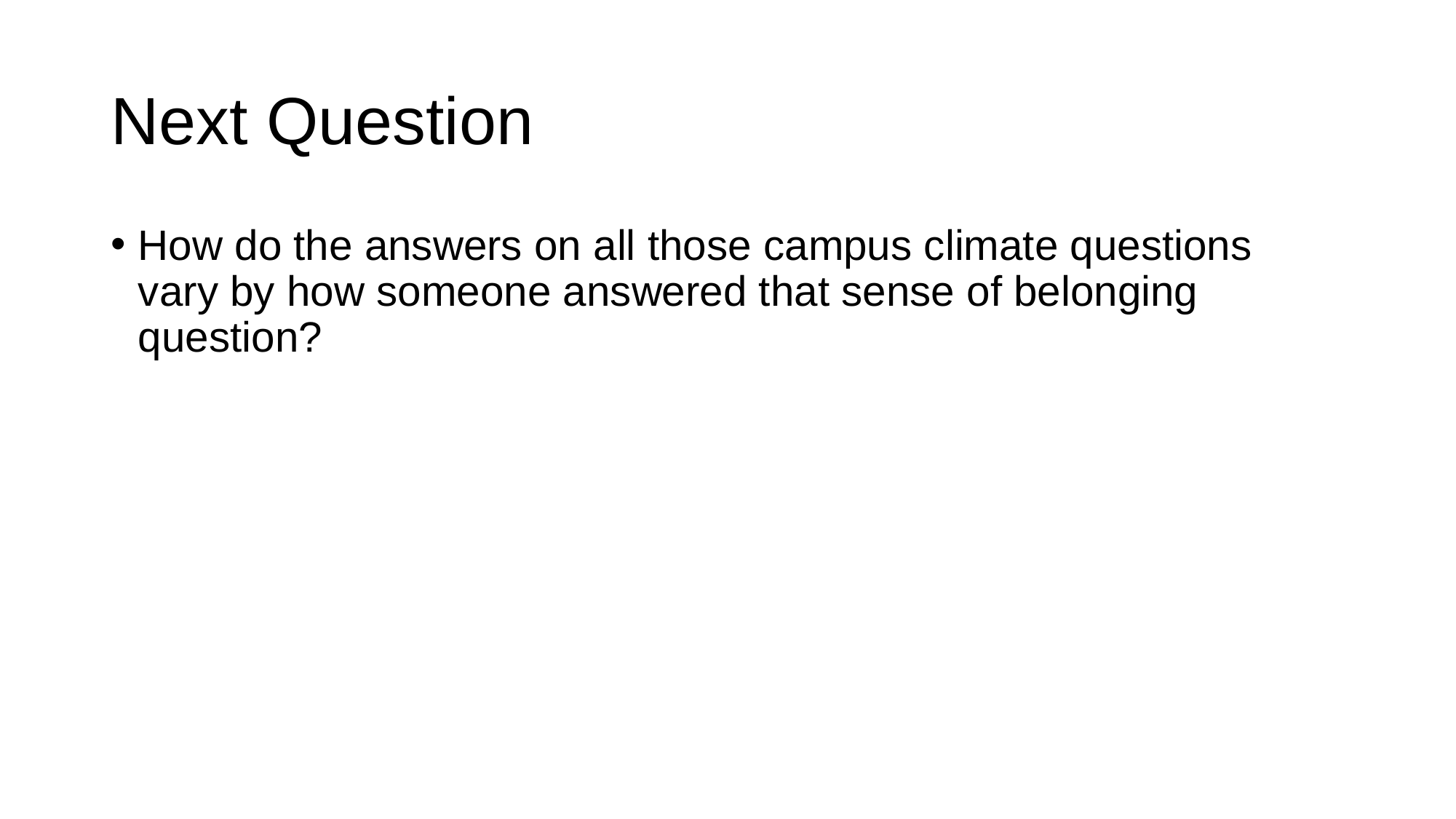

# Next Question
How do the answers on all those campus climate questions vary by how someone answered that sense of belonging question?